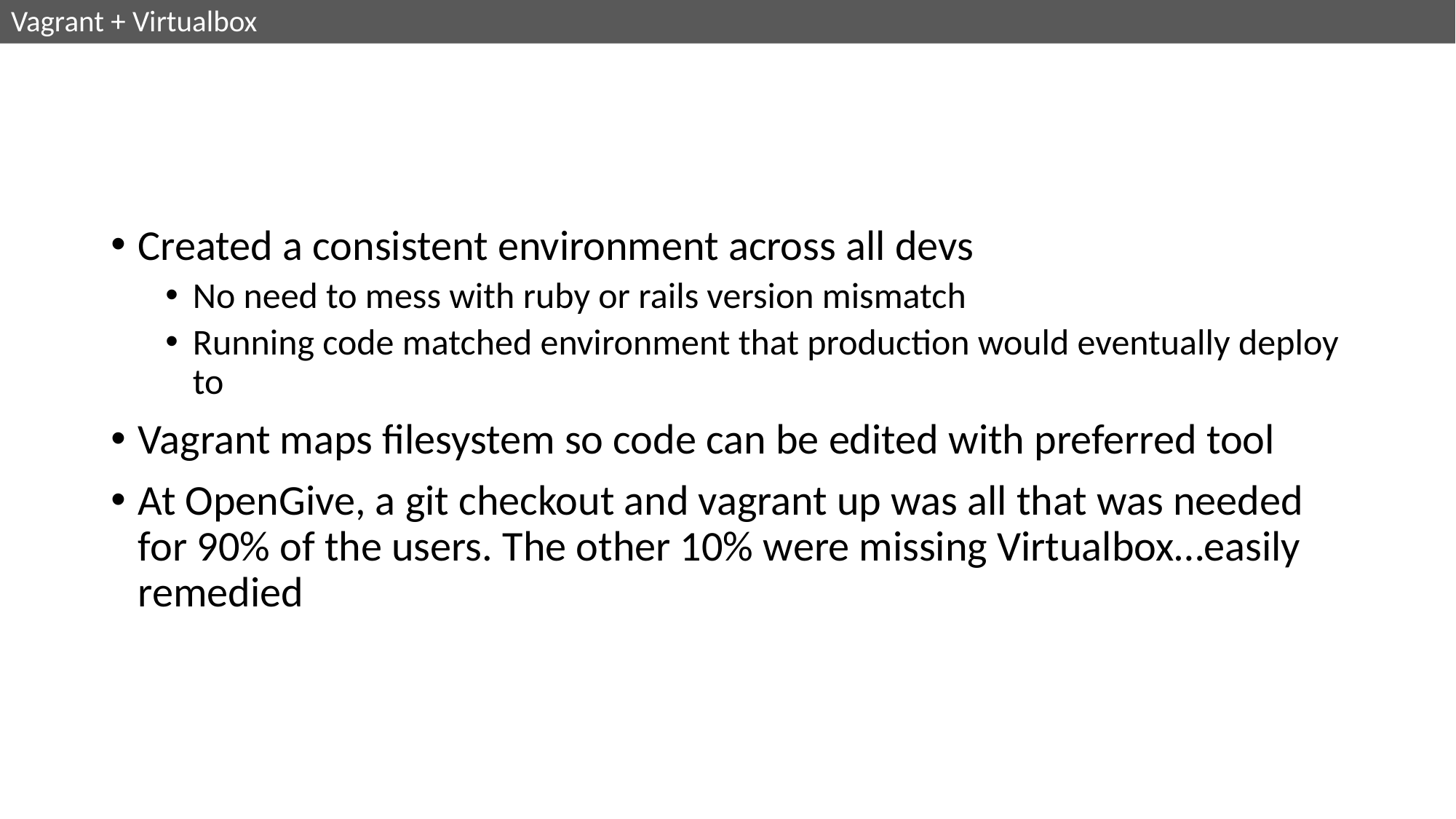

# Vagrant + Virtualbox
Created a consistent environment across all devs
No need to mess with ruby or rails version mismatch
Running code matched environment that production would eventually deploy to
Vagrant maps filesystem so code can be edited with preferred tool
At OpenGive, a git checkout and vagrant up was all that was needed for 90% of the users. The other 10% were missing Virtualbox…easily remedied